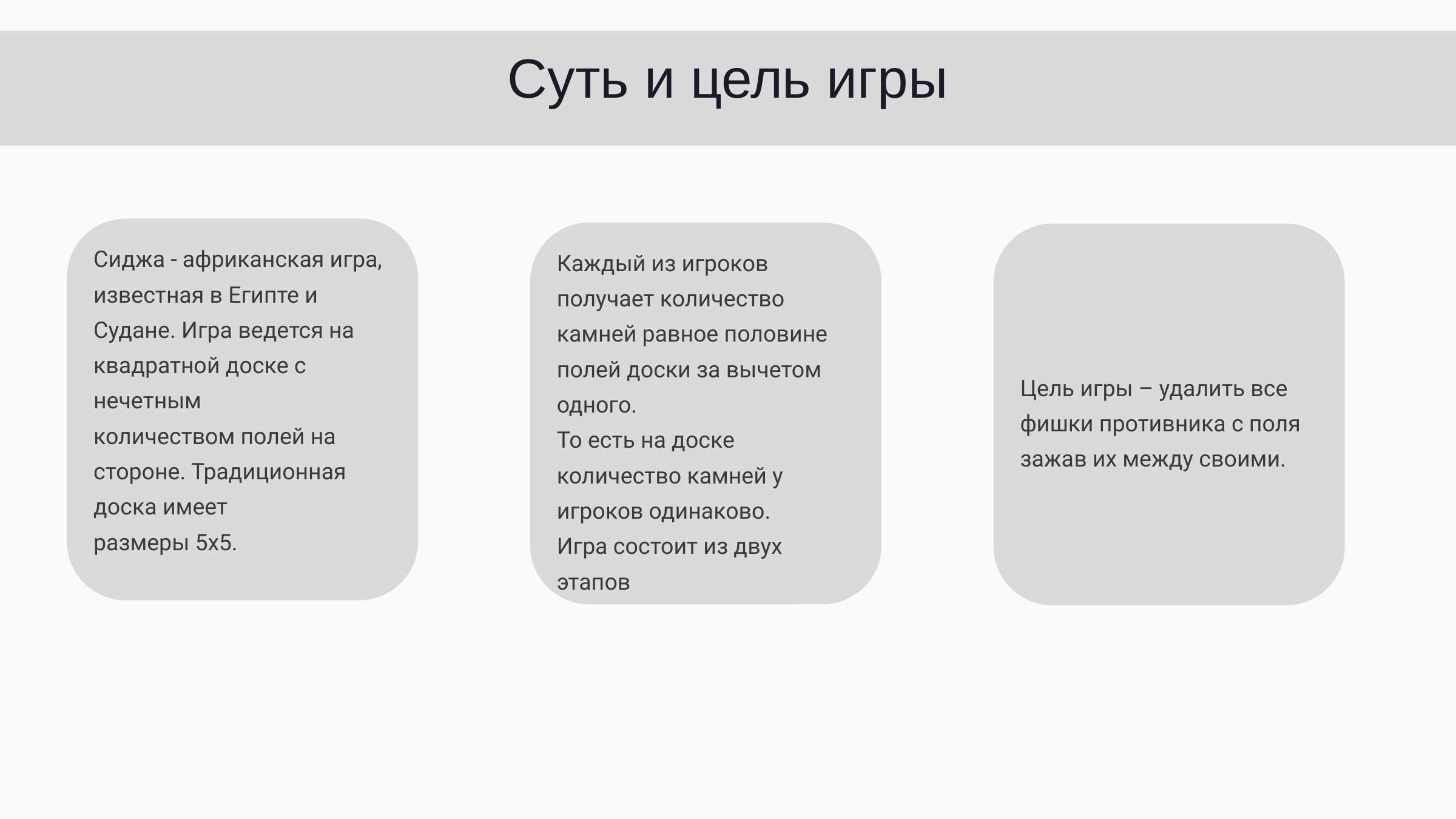

Суть и цель игры

Сиджа - африканская игра, известная в Египте и
Судане. Игра ведется на квадратной доске с нечетным
количеством полей на стороне. Традиционная доска имеет
размеры 5х5.

Каждый из игроков получает количество
камней равное половине полей доски за вычетом одного.
То есть на доске количество камней у игроков одинаково.
Игра состоит из двух этапов

Цель игры – удалить все фишки противника с поля зажав их между своими.